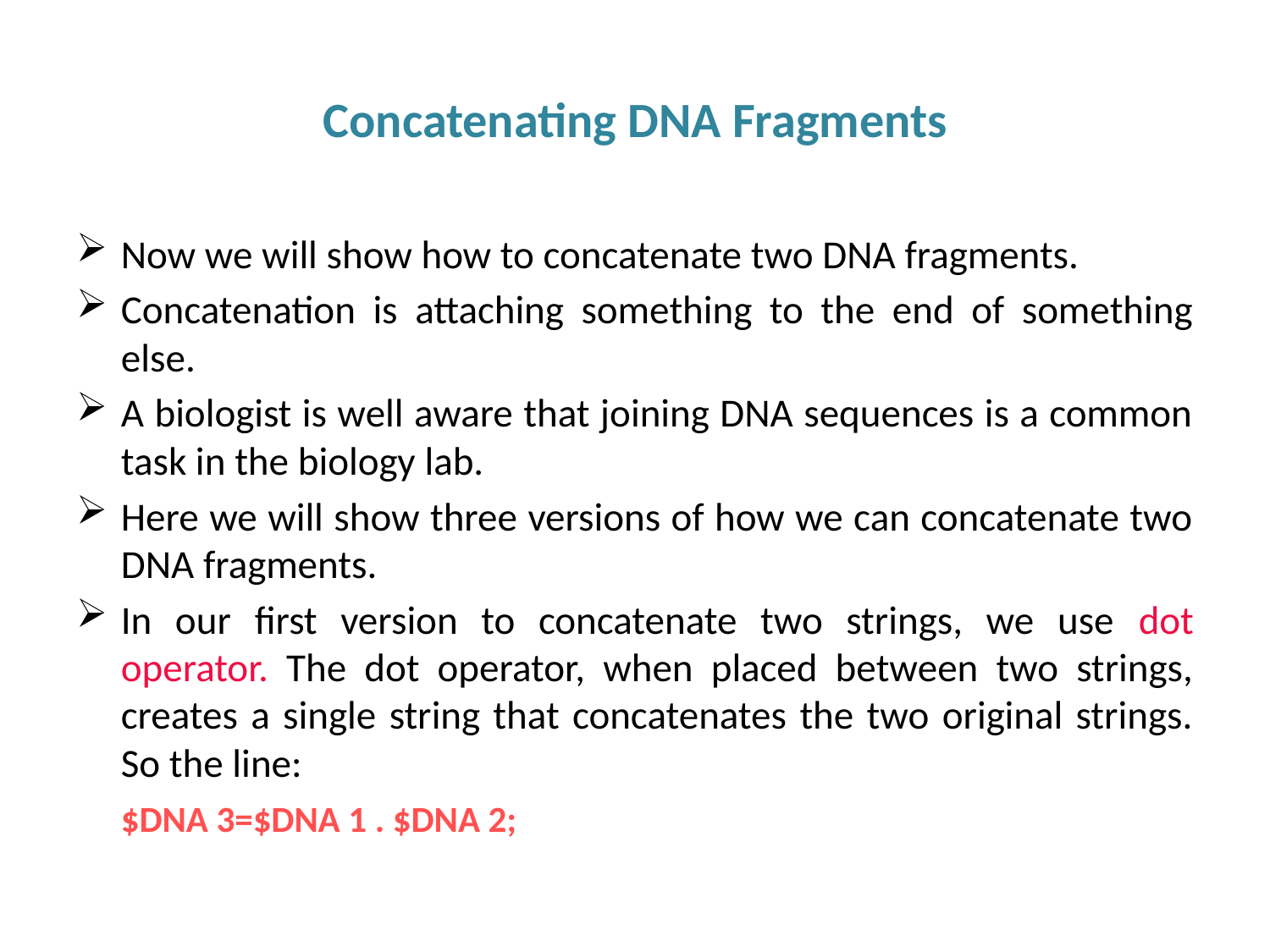

# Concatenating DNA Fragments
Now we will show how to concatenate two DNA fragments.
Concatenation is attaching something to the end of something else.
A biologist is well aware that joining DNA sequences is a common task in the biology lab.
Here we will show three versions of how we can concatenate two DNA fragments.
In our first version to concatenate two strings, we use dot operator. The dot operator, when placed between two strings, creates a single string that concatenates the two original strings. So the line:
 		$DNA 3=$DNA 1 . $DNA 2;